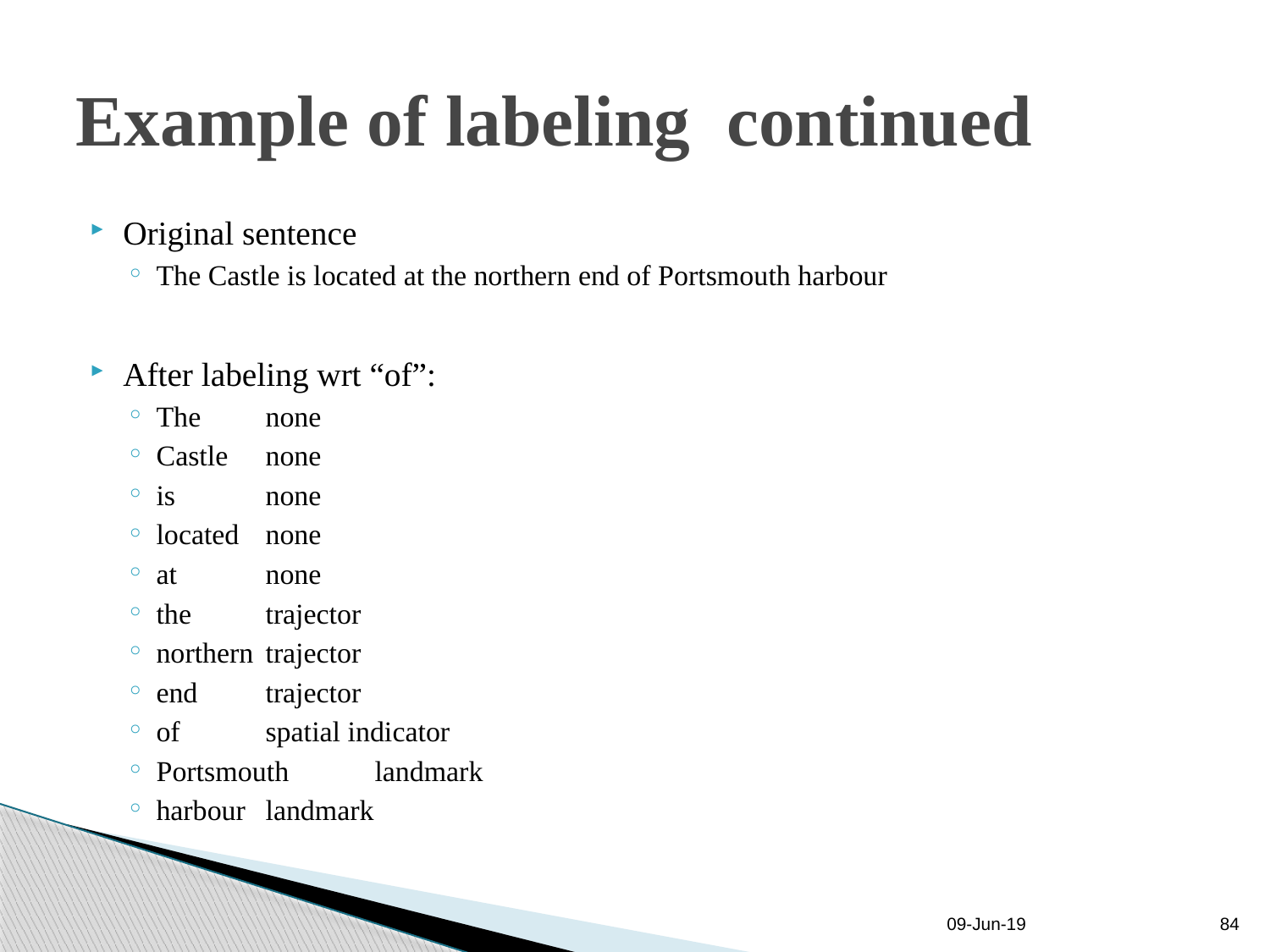

# Example of labeling  continued
Original sentence
The Castle is located at the northern end of Portsmouth harbour

After labeling wrt “of”:
The	none
Castle	none
is	none
located	none
at	none
the	trajector
northern	trajector
end	trajector
of	spatial indicator
Portsmouth	landmark
harbour	landmark

09-Jun-19
84